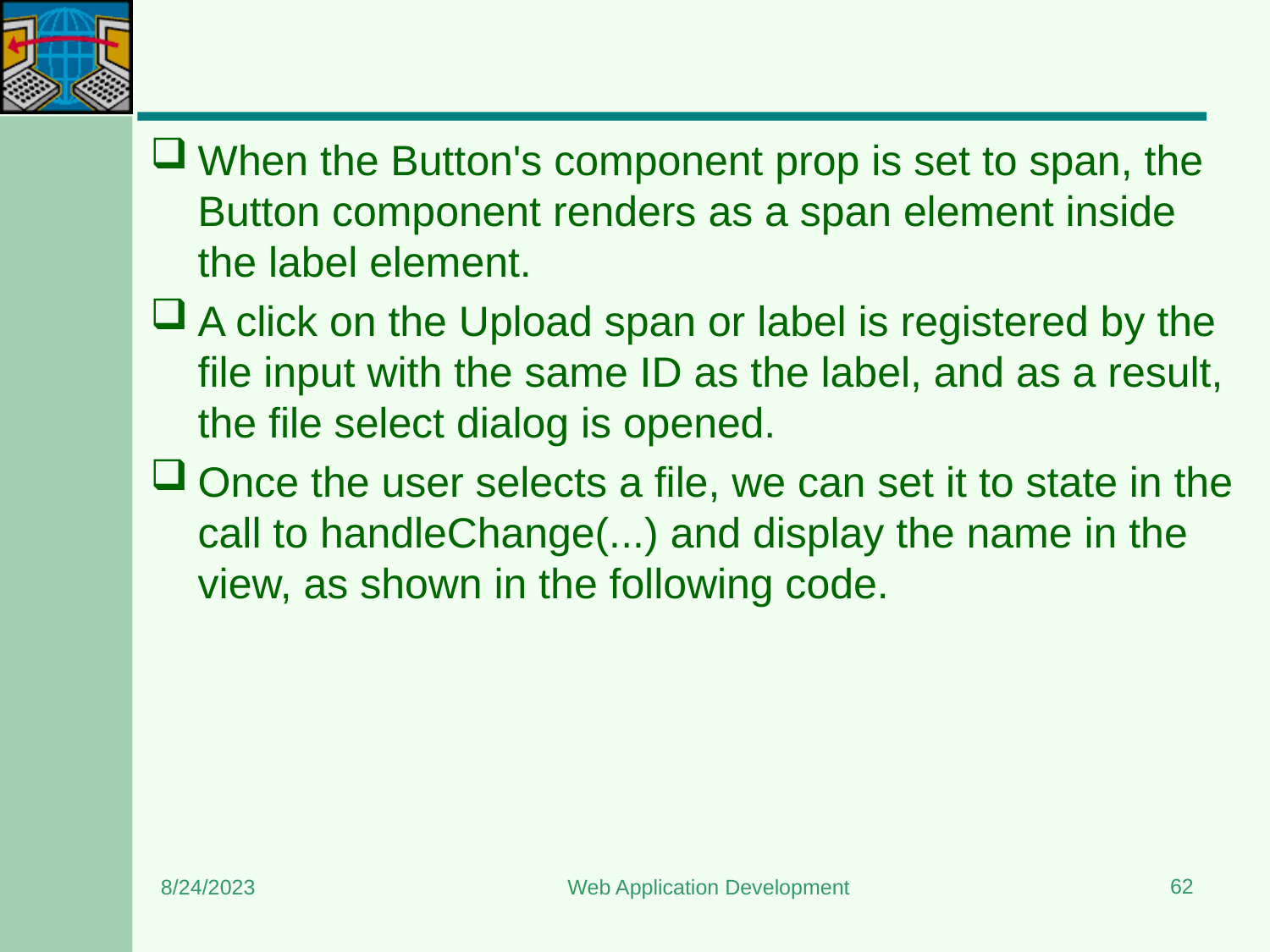

#
When the Button's component prop is set to span, the Button component renders as a span element inside the label element.
A click on the Upload span or label is registered by the file input with the same ID as the label, and as a result, the file select dialog is opened.
Once the user selects a file, we can set it to state in the call to handleChange(...) and display the name in the view, as shown in the following code.
62
8/24/2023
Web Application Development